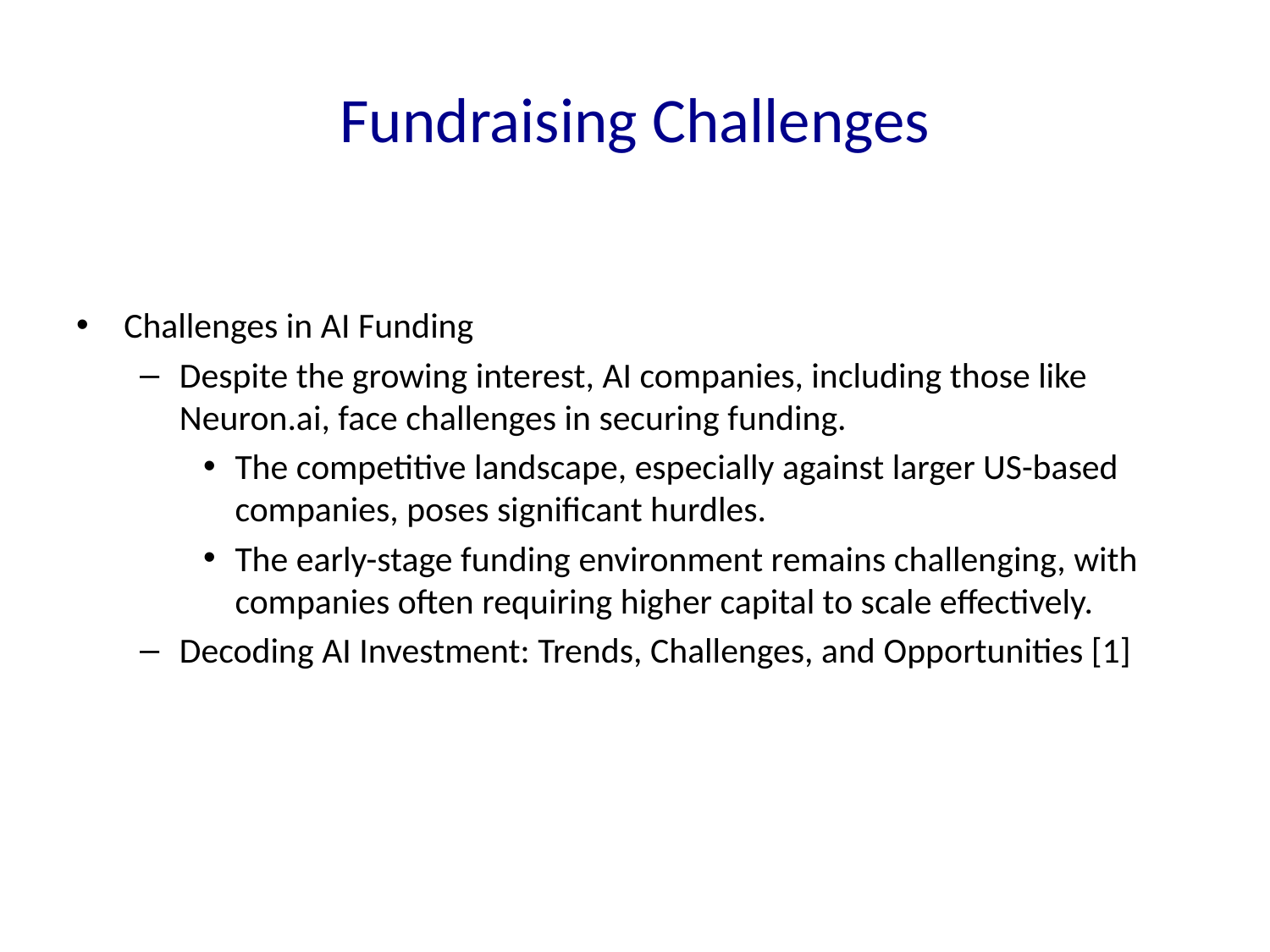

# Fundraising Challenges

Challenges in AI Funding
Despite the growing interest, AI companies, including those like Neuron.ai, face challenges in securing funding.
The competitive landscape, especially against larger US-based companies, poses significant hurdles.
The early-stage funding environment remains challenging, with companies often requiring higher capital to scale effectively.
Decoding AI Investment: Trends, Challenges, and Opportunities [1]